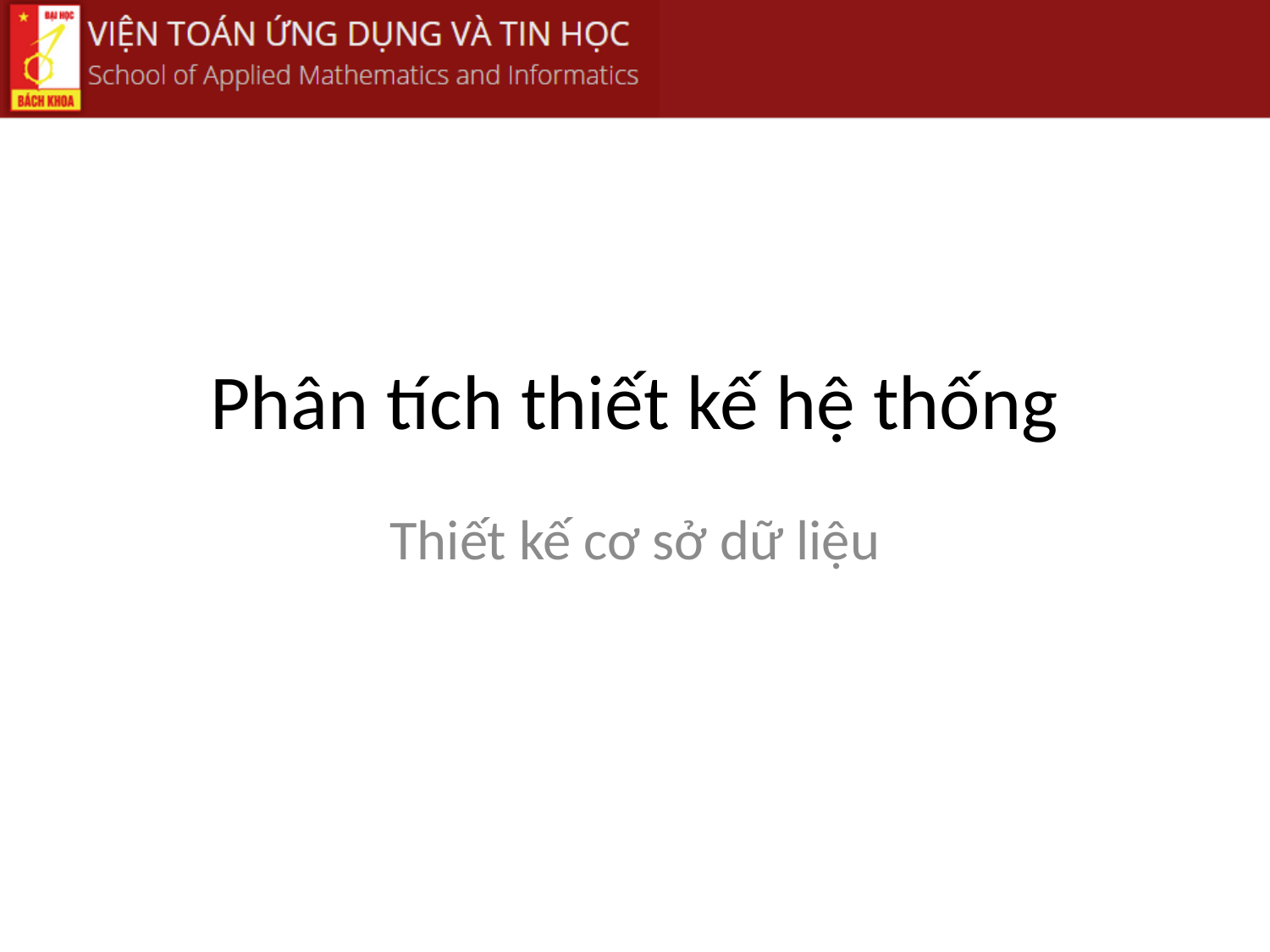

# Phân tích thiết kế hệ thống
Thiết kế cơ sở dữ liệu